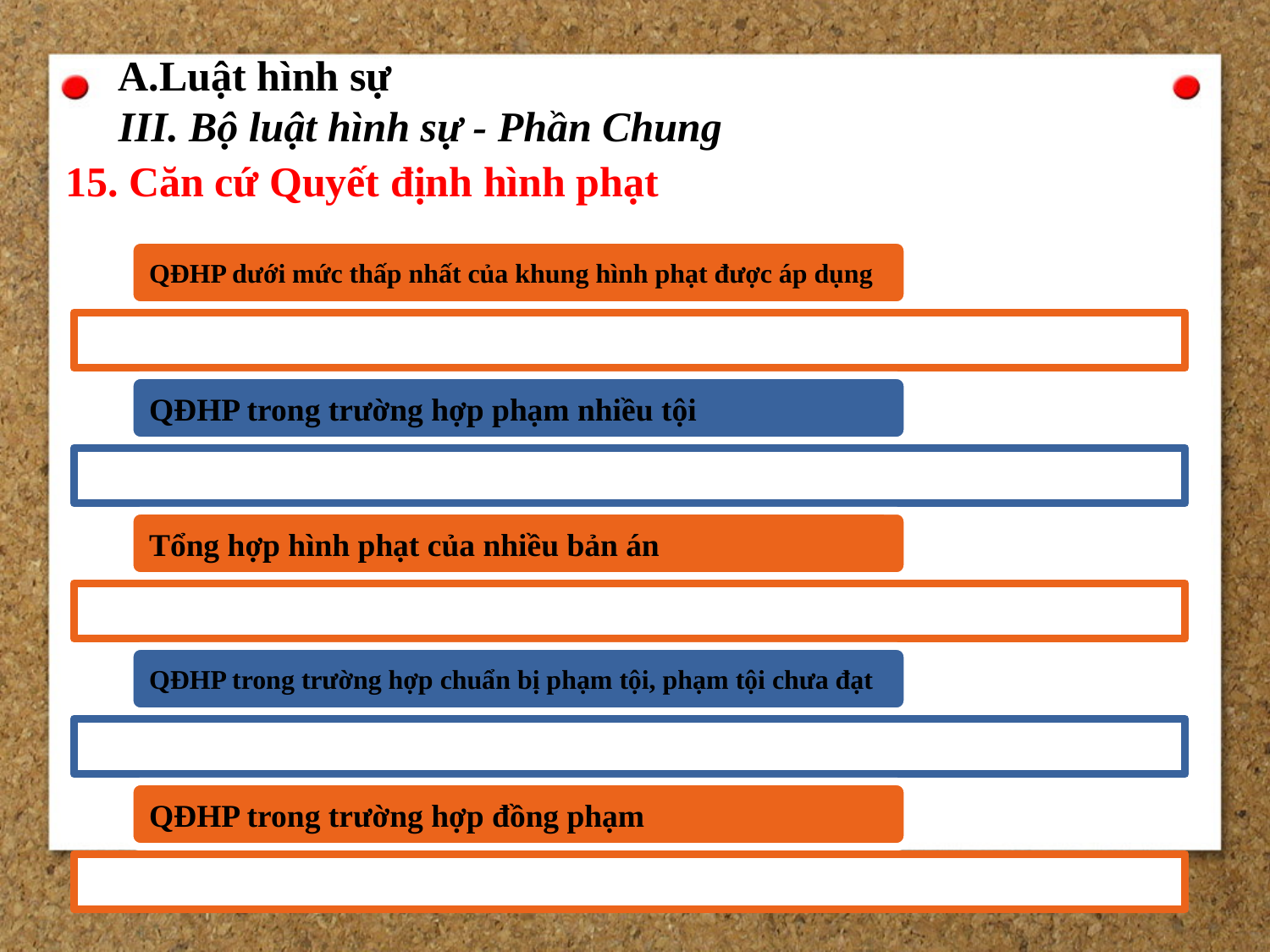

A.Luật hình sự
III. Bộ luật hình sự - Phần Chung

15. Căn cứ Quyết định hình phạt

QĐHP dưới mức thấp nhất của khung hình phạt được áp dụng
QĐHP trong trường hợp phạm nhiều tội
Tổng hợp hình phạt của nhiều bản án
QĐHP trong trường hợp chuẩn bị phạm tội, phạm tội chưa đạt
QĐHP trong trường hợp đồng phạm